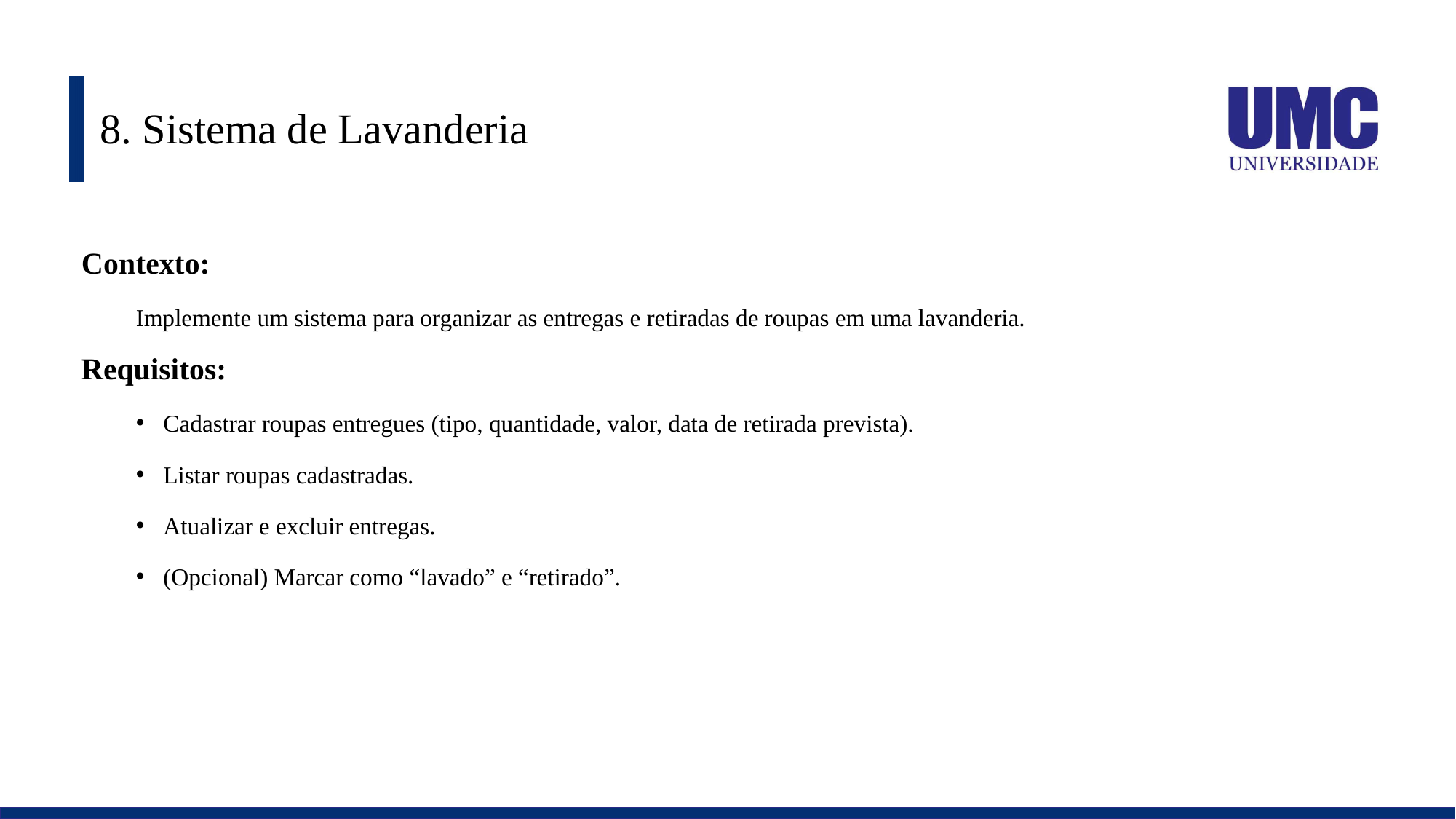

# 8. Sistema de Lavanderia
Contexto:
Implemente um sistema para organizar as entregas e retiradas de roupas em uma lavanderia.
Requisitos:
Cadastrar roupas entregues (tipo, quantidade, valor, data de retirada prevista).
Listar roupas cadastradas.
Atualizar e excluir entregas.
(Opcional) Marcar como “lavado” e “retirado”.